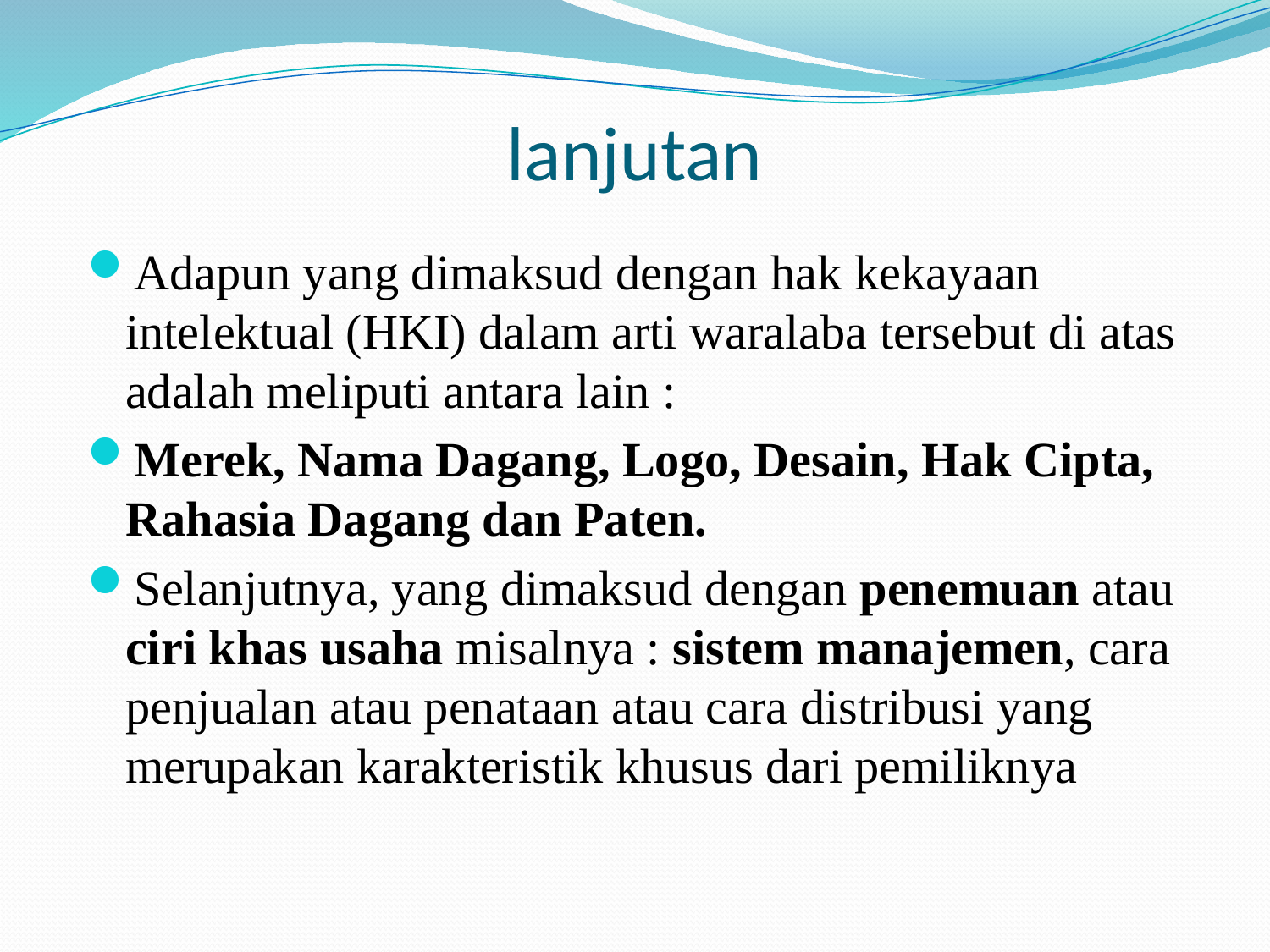

# lanjutan
Adapun yang dimaksud dengan hak kekayaan intelektual (HKI) dalam arti waralaba tersebut di atas adalah meliputi antara lain :
Merek, Nama Dagang, Logo, Desain, Hak Cipta, Rahasia Dagang dan Paten.
Selanjutnya, yang dimaksud dengan penemuan atau ciri khas usaha misalnya : sistem manajemen, cara penjualan atau penataan atau cara distribusi yang merupakan karakteristik khusus dari pemiliknya